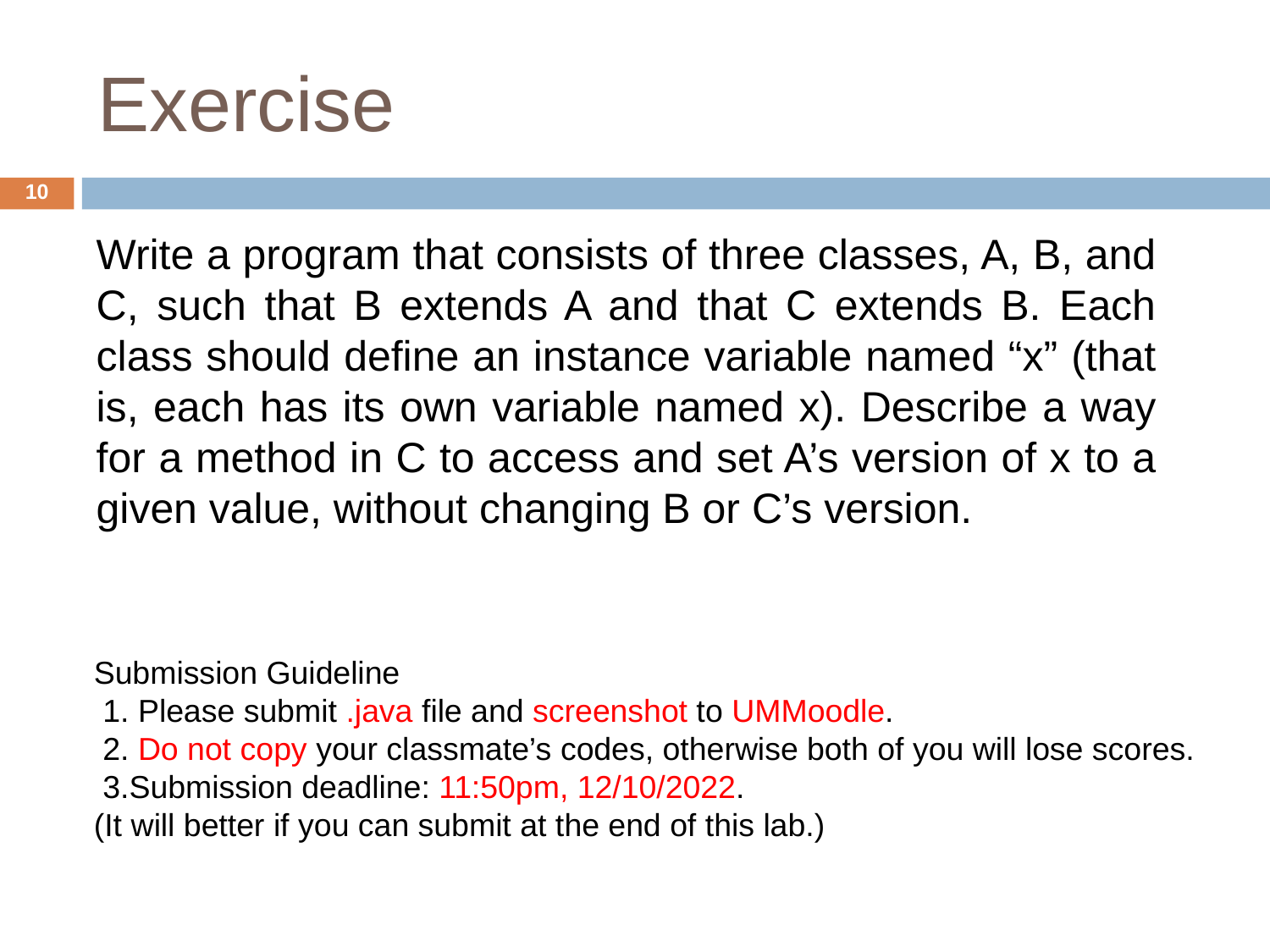

Exercise
10
Write a program that consists of three classes, A, B, and C, such that B extends A and that C extends B. Each class should define an instance variable named “x” (that is, each has its own variable named x). Describe a way for a method in C to access and set A’s version of x to a given value, without changing B or C’s version.
Submission Guideline
 1. Please submit .java file and screenshot to UMMoodle.
 2. Do not copy your classmate’s codes, otherwise both of you will lose scores.
 3.Submission deadline: 11:50pm, 12/10/2022.
(It will better if you can submit at the end of this lab.)